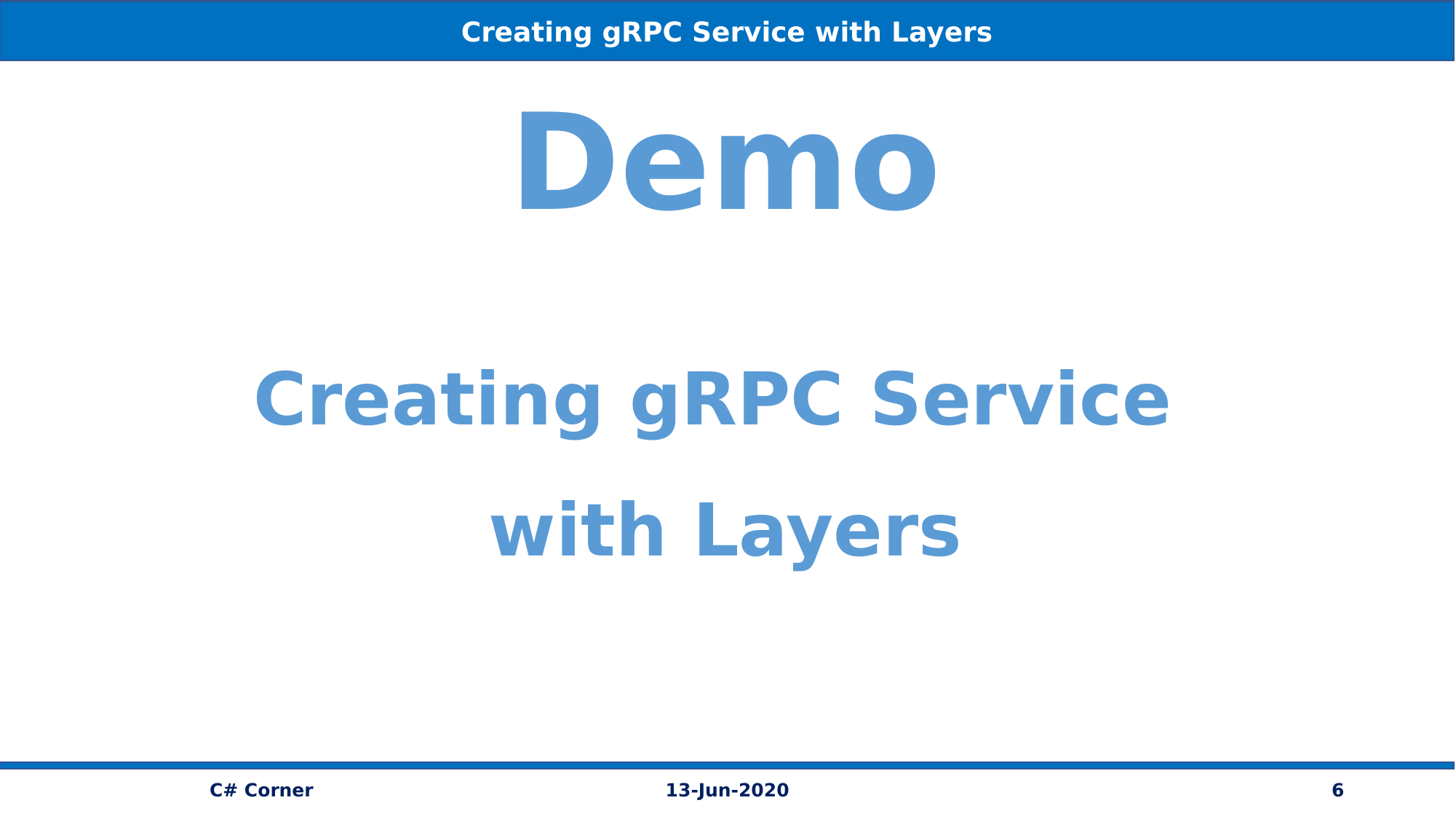

Creating gRPC Service with Layers
Demo

Creating gRPC Service
with Layers

13-Jun-2020
6
C# Corner